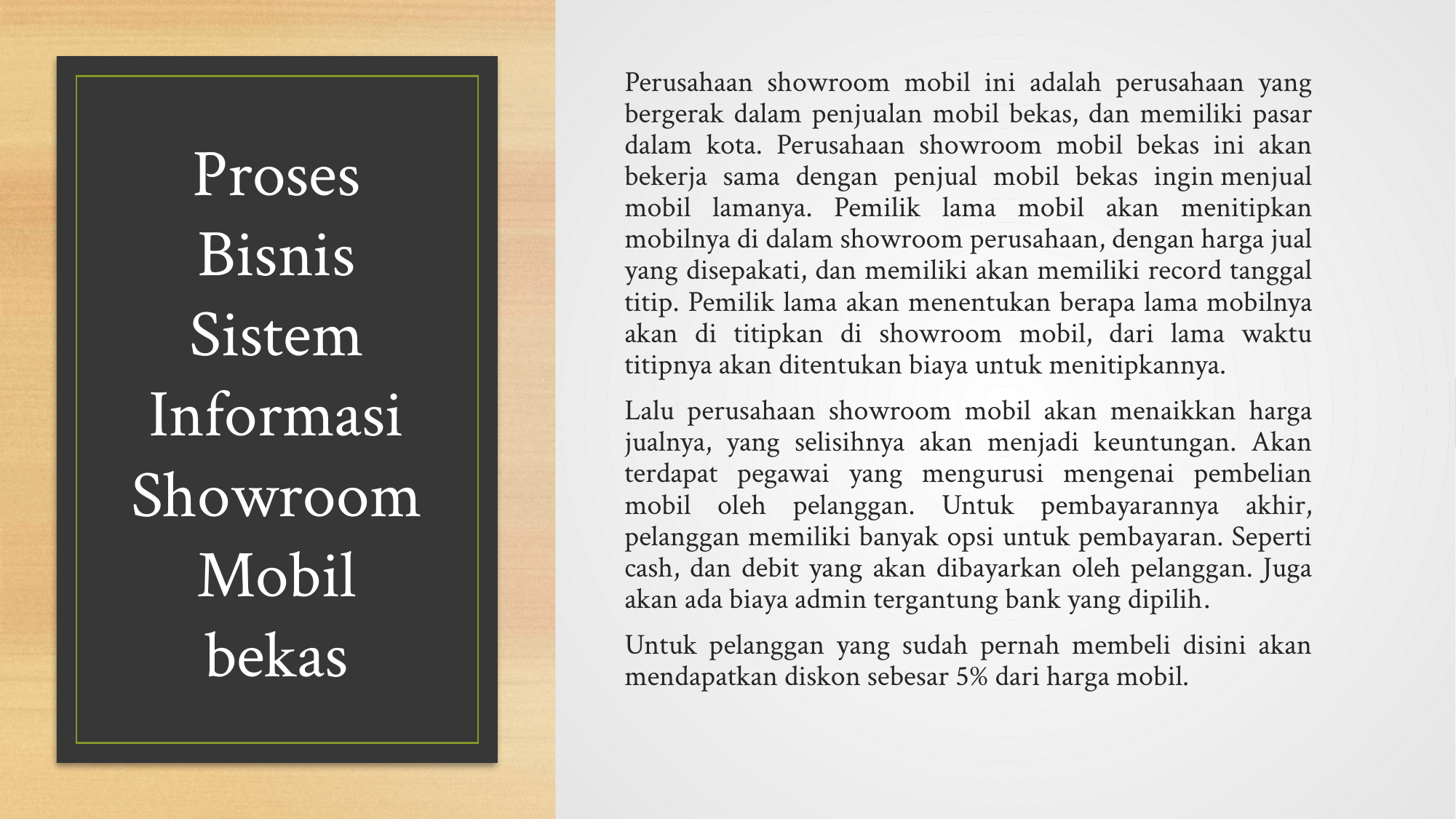

Perusahaan showroom mobil ini adalah perusahaan yang bergerak dalam penjualan mobil bekas, dan memiliki pasar dalam kota. Perusahaan showroom mobil bekas ini akan bekerja sama dengan penjual mobil bekas ingin menjual mobil lamanya. Pemilik lama mobil akan menitipkan mobilnya di dalam showroom perusahaan, dengan harga jual yang disepakati, dan memiliki akan memiliki record tanggal titip. Pemilik lama akan menentukan berapa lama mobilnya akan di titipkan di showroom mobil, dari lama waktu titipnya akan ditentukan biaya untuk menitipkannya.
Lalu perusahaan showroom mobil akan menaikkan harga jualnya, yang selisihnya akan menjadi keuntungan. Akan terdapat pegawai yang mengurusi mengenai pembelian mobil oleh pelanggan. Untuk pembayarannya akhir, pelanggan memiliki banyak opsi untuk pembayaran. Seperti cash, dan debit yang akan dibayarkan oleh pelanggan. Juga akan ada biaya admin tergantung bank yang dipilih.
Untuk pelanggan yang sudah pernah membeli disini akan mendapatkan diskon sebesar 5% dari harga mobil.

# Proses Bisnis Sistem Informasi Showroom Mobil bekas